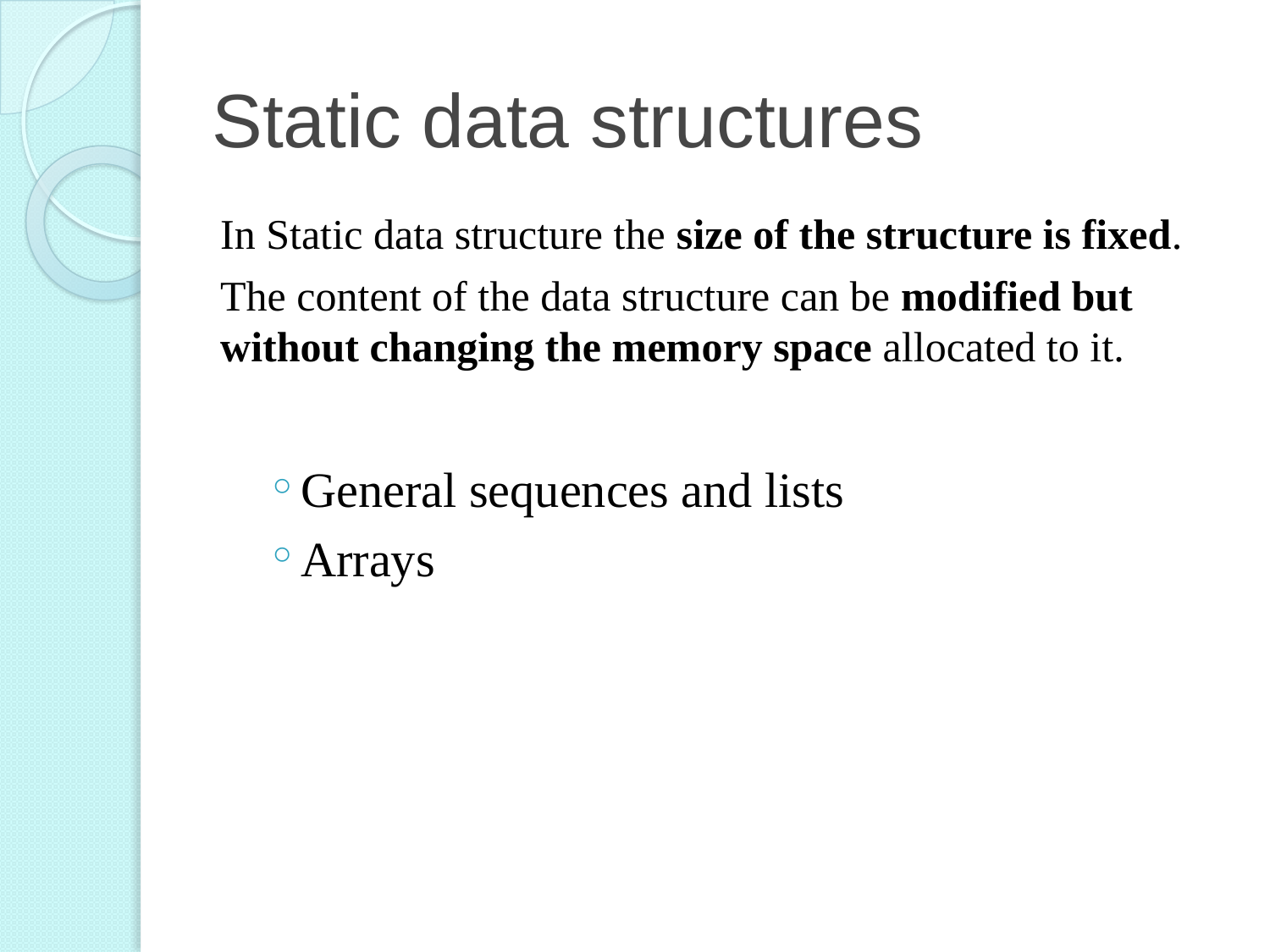

# Static data structures
In Static data structure the size of the structure is fixed.
The content of the data structure can be modified but without changing the memory space allocated to it.

General sequences and lists
Arrays